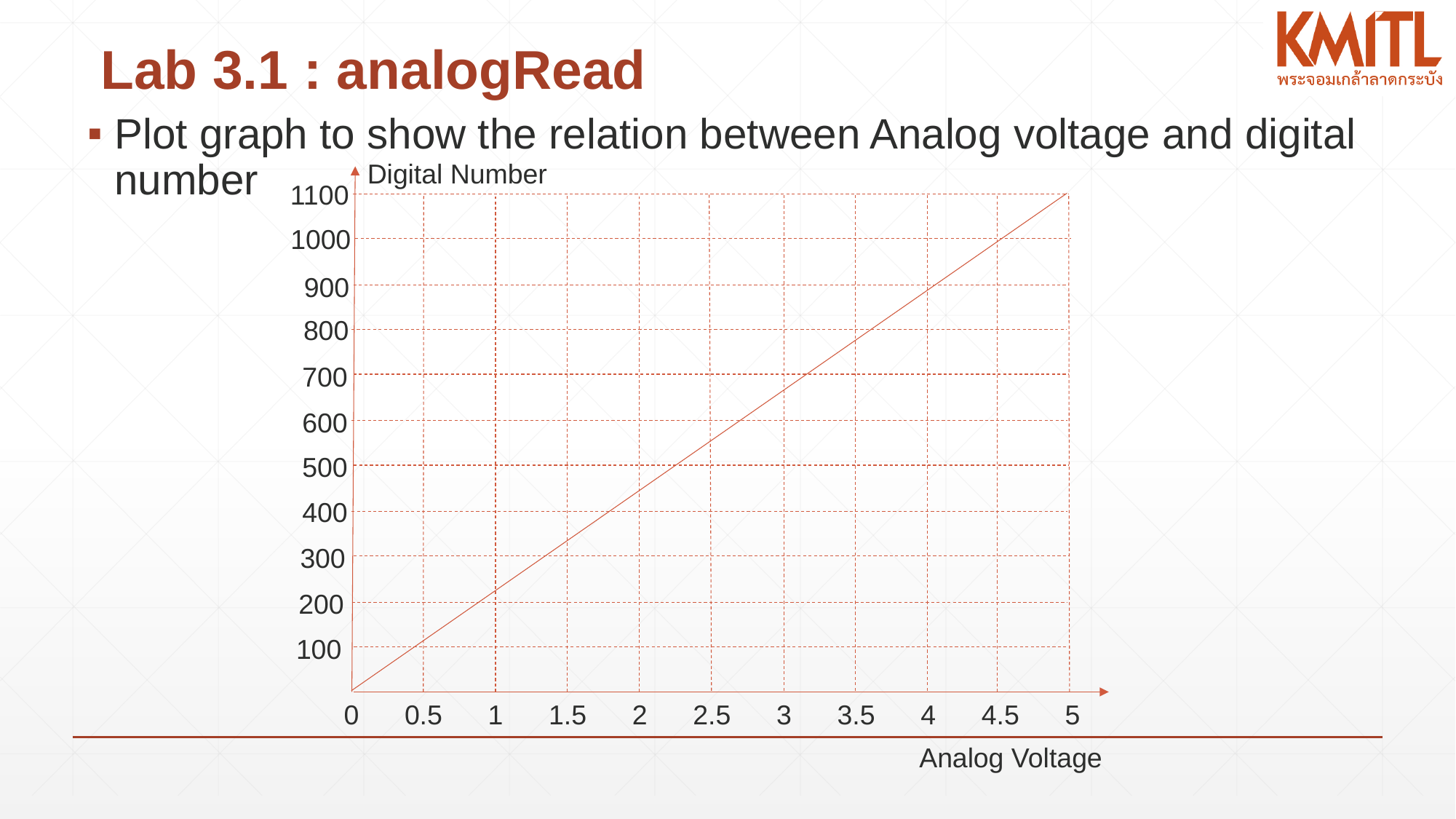

# Lab 3.1 : analogRead
Plot graph to show the relation between Analog voltage and digital number
Digital Number
1100
1000
900
800
700
600
500
400
300
200
100
 0      0.5      1      1.5      2      2.5      3      3.5      4      4.5      5
Analog Voltage